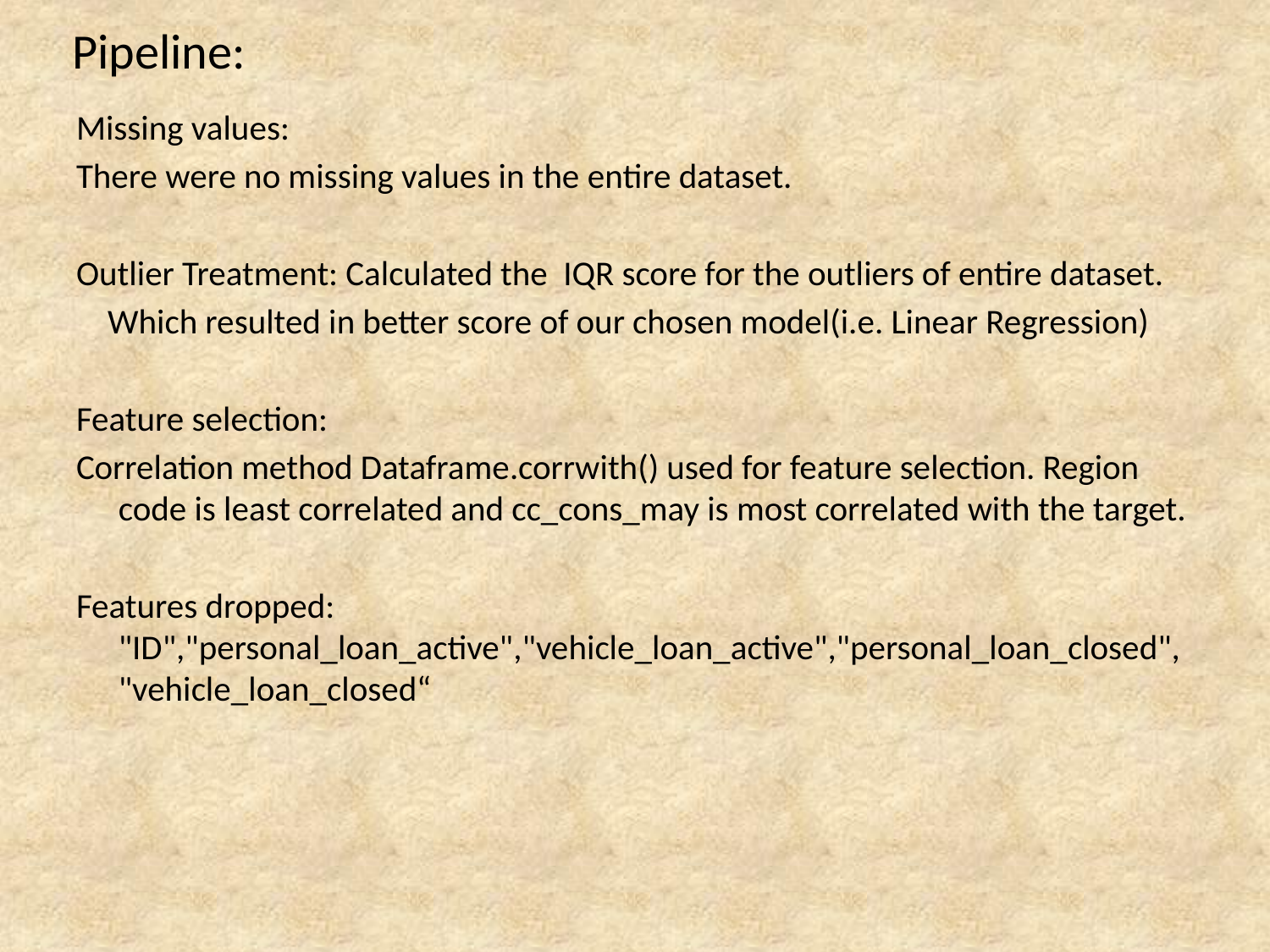

# Pipeline:
Missing values:
There were no missing values in the entire dataset.

Outlier Treatment: Calculated the  IQR score for the outliers of entire dataset.
    Which resulted in better score of our chosen model(i.e. Linear Regression)

Feature selection:
Correlation method Dataframe.corrwith() used for feature selection. Region code is least correlated and cc_cons_may is most correlated with the target.

Features dropped: "ID","personal_loan_active","vehicle_loan_active","personal_loan_closed","vehicle_loan_closed“